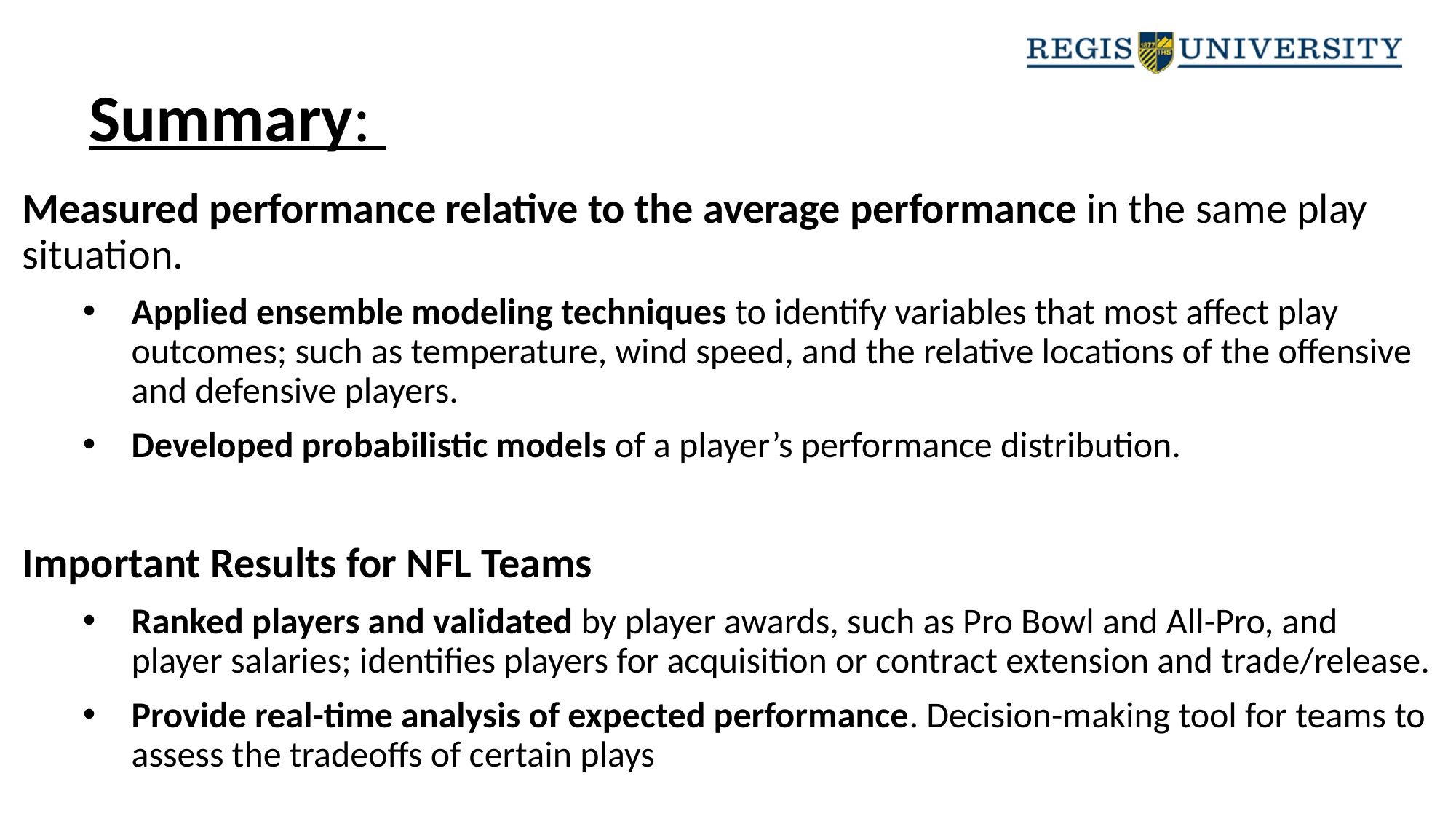

# Summary:
Measured performance relative to the average performance in the same play situation.
Applied ensemble modeling techniques to identify variables that most affect play outcomes; such as temperature, wind speed, and the relative locations of the offensive and defensive players.
Developed probabilistic models of a player’s performance distribution.

Important Results for NFL Teams
Ranked players and validated by player awards, such as Pro Bowl and All-Pro, and player salaries; identifies players for acquisition or contract extension and trade/release.
Provide real-time analysis of expected performance. Decision-making tool for teams to assess the tradeoffs of certain plays